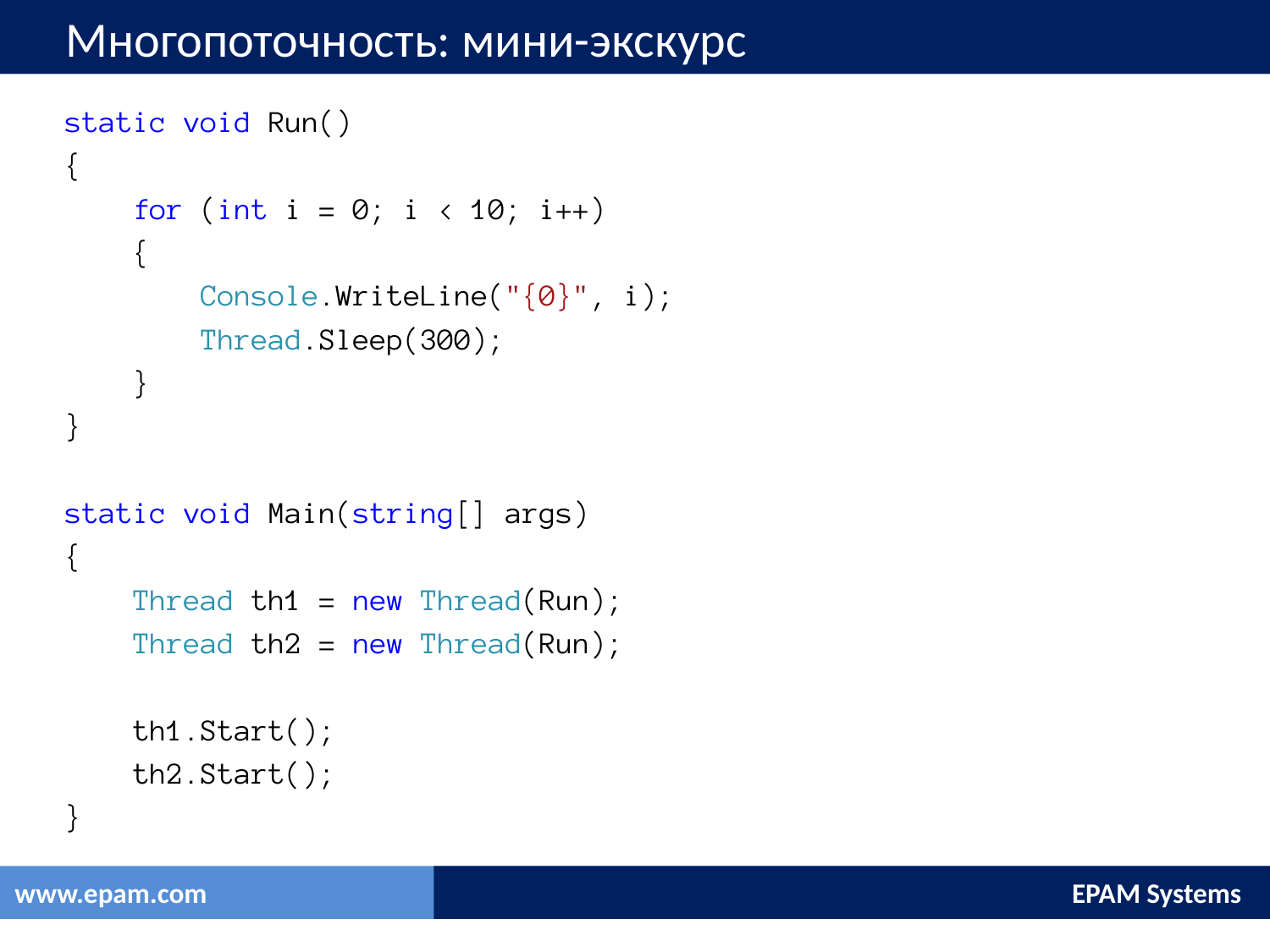

# Многопоточность: мини-экскурс
static void Run()
{
    for (int i = 0; i < 10; i++)
    {
        Console.WriteLine("{0}", i);
        Thread.Sleep(300);
    }
}

static void Main(string[] args)
{
    Thread th1 = new Thread(Run);
    Thread th2 = new Thread(Run);

    th1.Start();
    th2.Start();
}